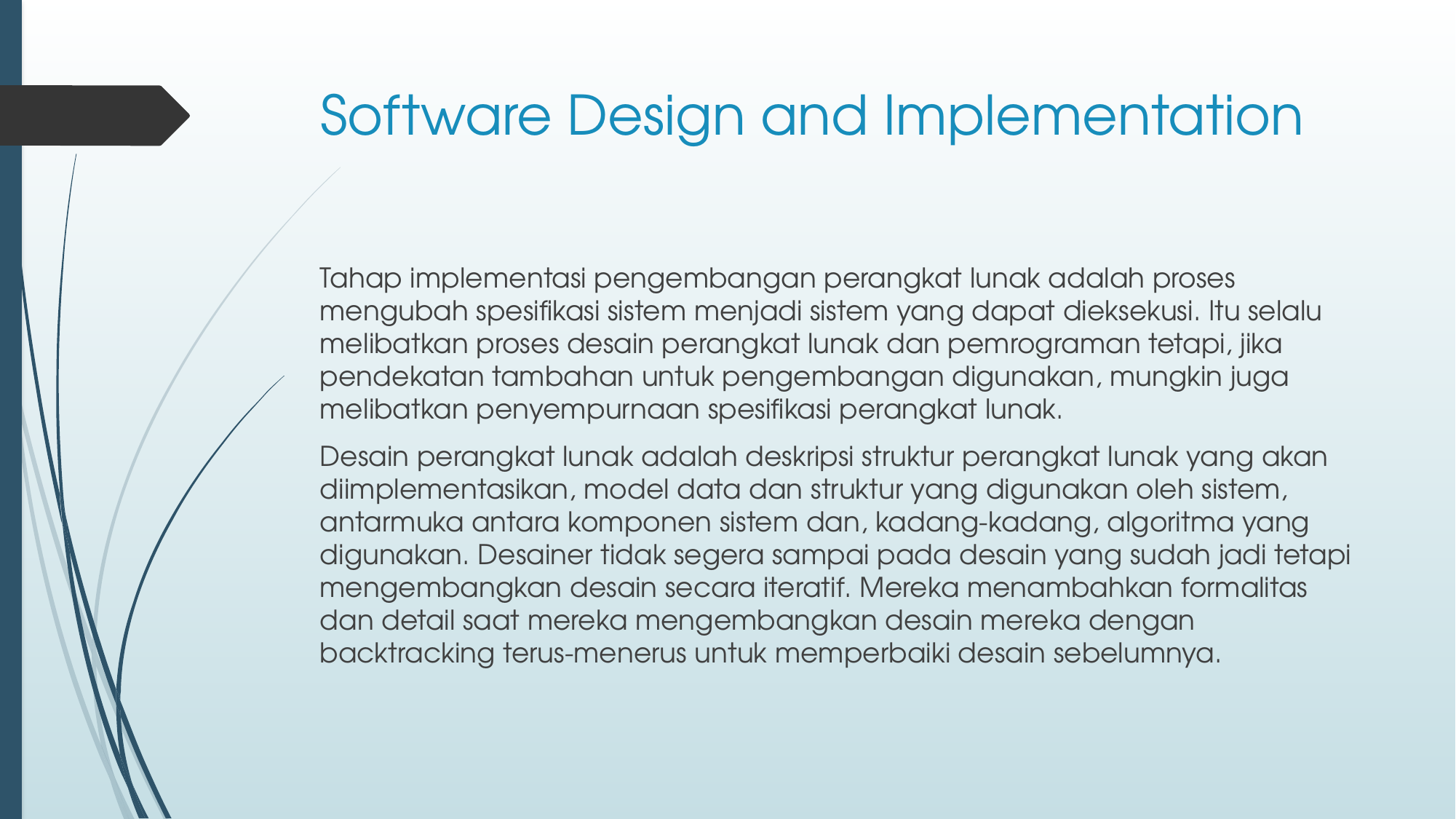

# Software Design and Implementation
Tahap implementasi pengembangan perangkat lunak adalah proses mengubah spesifikasi sistem menjadi sistem yang dapat dieksekusi. Itu selalu melibatkan proses desain perangkat lunak dan pemrograman tetapi, jika pendekatan tambahan untuk pengembangan digunakan, mungkin juga melibatkan penyempurnaan spesifikasi perangkat lunak.
Desain perangkat lunak adalah deskripsi struktur perangkat lunak yang akan diimplementasikan, model data dan struktur yang digunakan oleh sistem, antarmuka antara komponen sistem dan, kadang-kadang, algoritma yang digunakan. Desainer tidak segera sampai pada desain yang sudah jadi tetapi mengembangkan desain secara iteratif. Mereka menambahkan formalitas dan detail saat mereka mengembangkan desain mereka dengan backtracking terus-menerus untuk memperbaiki desain sebelumnya.